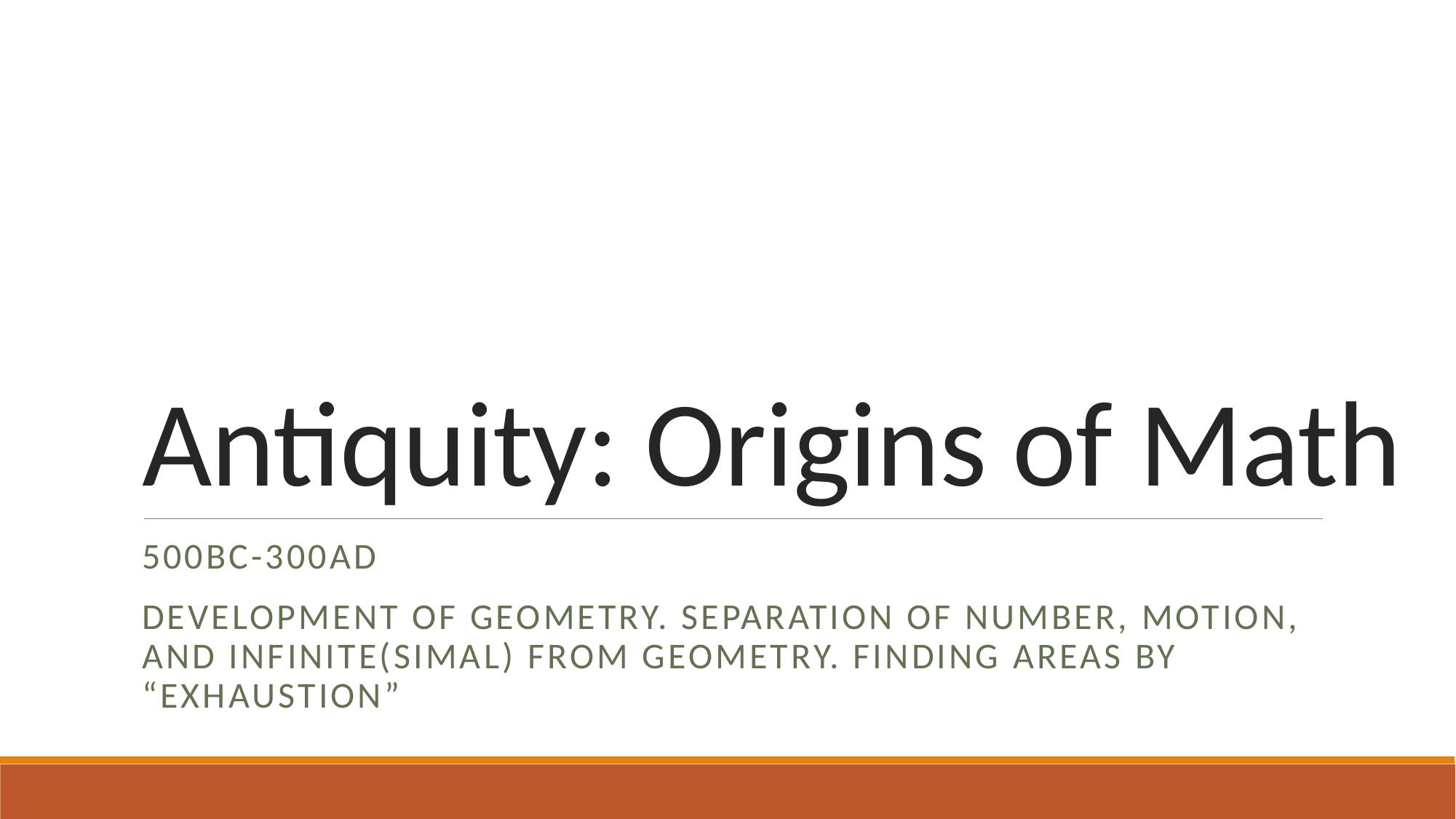

# Antiquity: Origins of Math
500BC-300AD
Development of Geometry. Separation of number, motion, and infinite(simal) from geometry. Finding areas by “exhaustion”